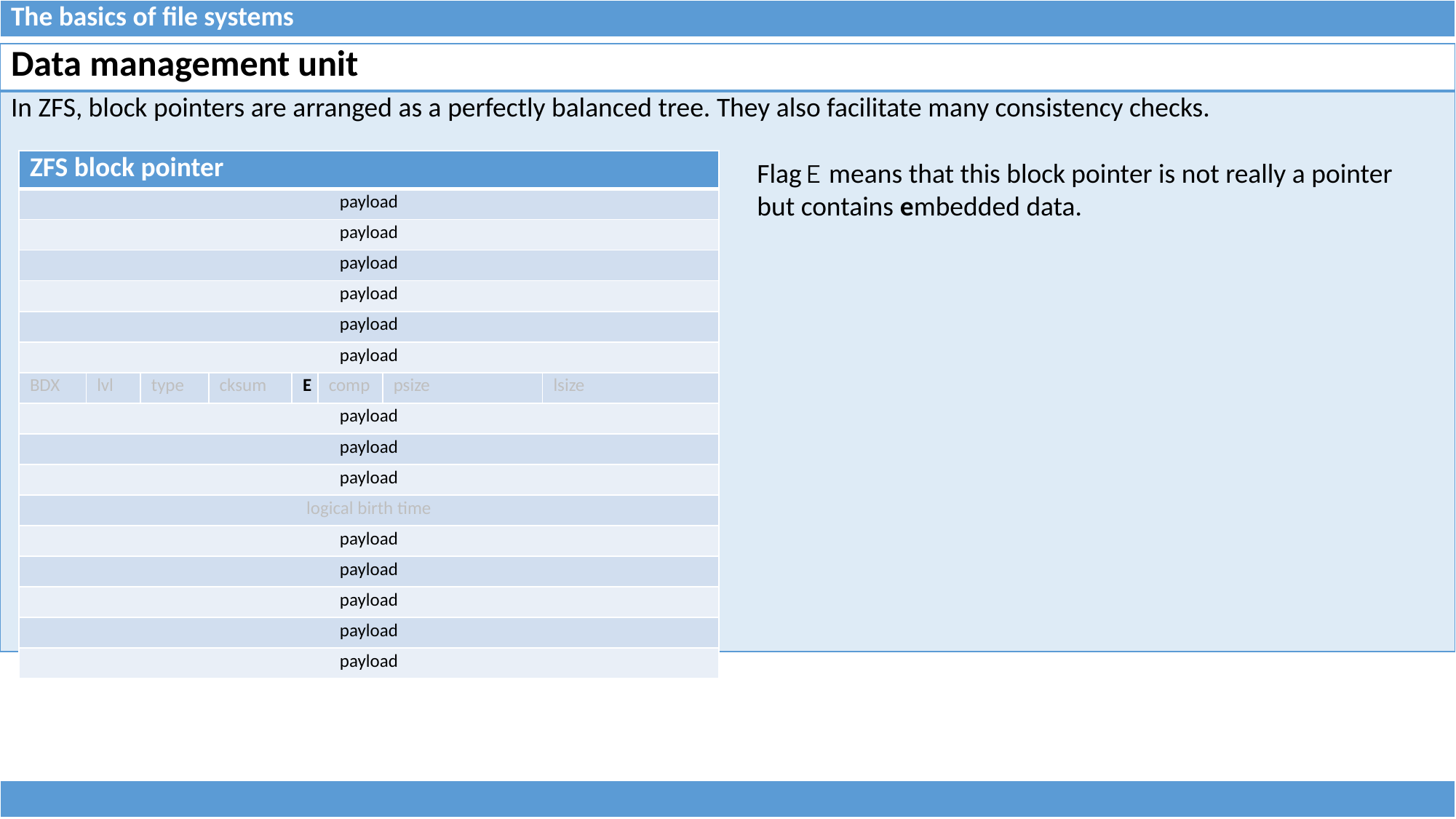

| The basics of file systems |
| --- |
| Data management unit |
| --- |
| In ZFS, block pointers are arranged as a perfectly balanced tree. They also facilitate many consistency checks. |
| ZFS block pointer |  |  |  |  |  |  |  |
| --- | --- | --- | --- | --- | --- | --- | --- |
| payload |  |  |  |  |  |  |  |
| payload |  |  |  |  |  |  |  |
| payload |  |  |  |  |  |  |  |
| payload |  |  |  |  |  |  |  |
| payload |  |  |  |  |  |  |  |
| payload |  |  |  |  |  |  |  |
| BDX | lvl | type | cksum | E | comp | psize | lsize |
| payload |  |  |  |  |  |  |  |
| payload |  |  |  |  |  |  |  |
| payload |  |  |  |  |  |  |  |
| logical birth time |  |  |  |  |  |  |  |
| payload |  |  |  |  |  |  |  |
| payload |  |  |  |  |  |  |  |
| payload |  |  |  |  |  |  |  |
| payload |  |  |  |  |  |  |  |
| payload |  |  |  |  |  |  |  |
Flag E means that this block pointer is not really a pointer but contains embedded data.
|  |
| --- |